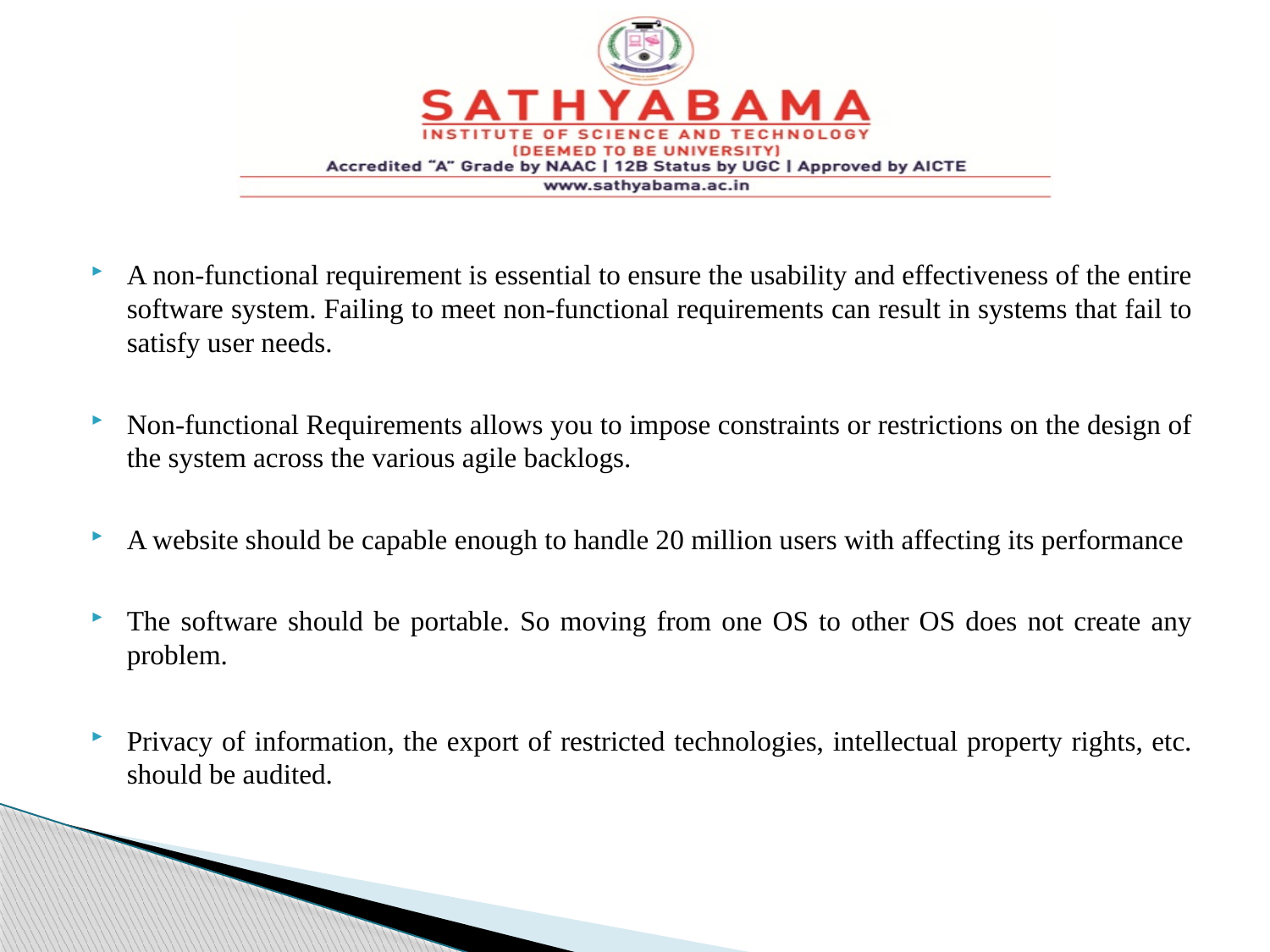

#

A non-functional requirement is essential to ensure the usability and effectiveness of the entire software system. Failing to meet non-functional requirements can result in systems that fail to satisfy user needs.

Non-functional Requirements allows you to impose constraints or restrictions on the design of the system across the various agile backlogs.

A website should be capable enough to handle 20 million users with affecting its performance

The software should be portable. So moving from one OS to other OS does not create any problem.

Privacy of information, the export of restricted technologies, intellectual property rights, etc. should be audited.